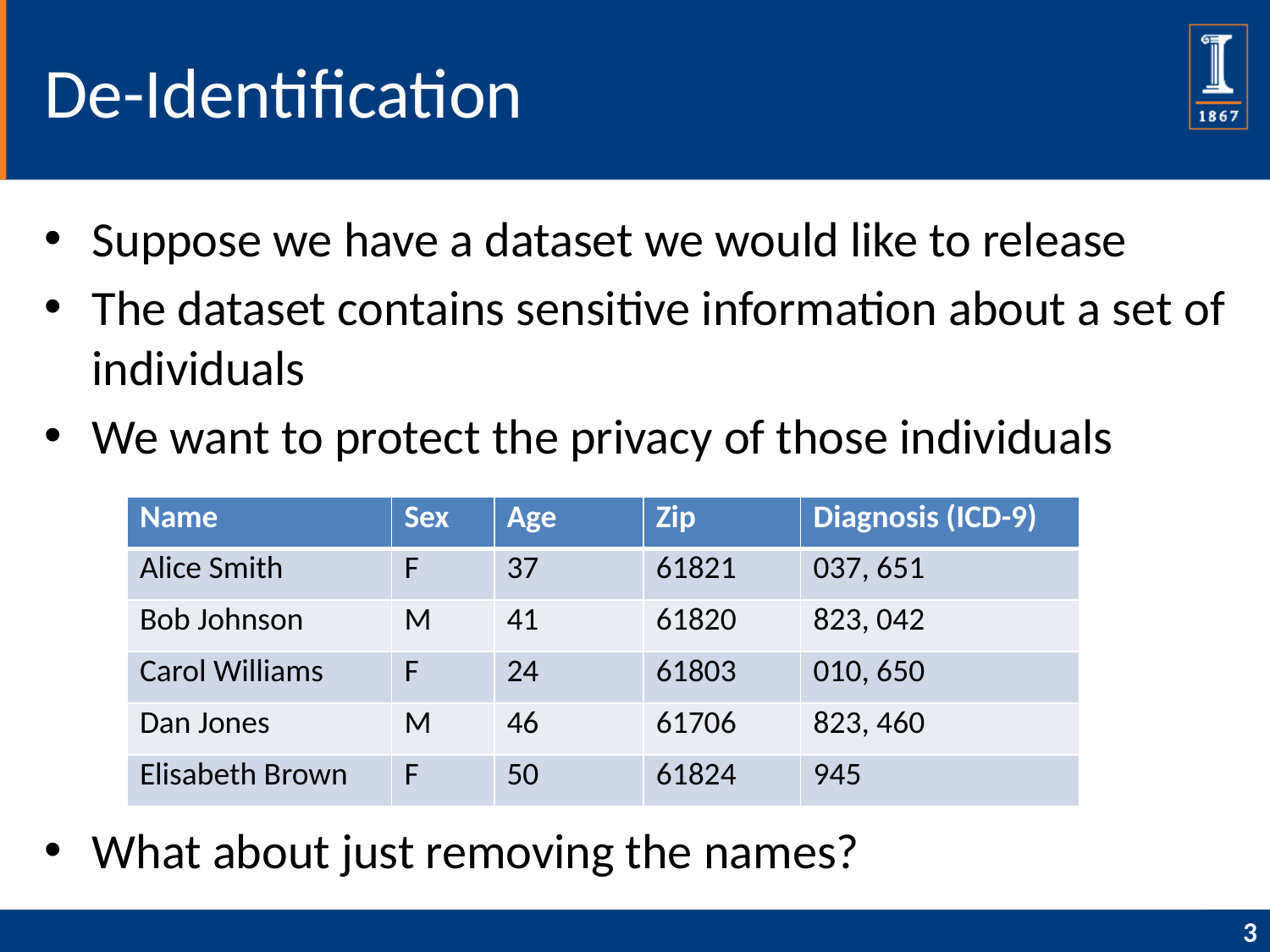

# De-Identification
Suppose we have a dataset we would like to release
The dataset contains sensitive information about a set of individuals
We want to protect the privacy of those individuals

What about just removing the names?
| Name | Sex | Age | Zip | Diagnosis (ICD-9) |
| --- | --- | --- | --- | --- |
| Alice Smith | F | 37 | 61821 | 037, 651 |
| Bob Johnson | M | 41 | 61820 | 823, 042 |
| Carol Williams | F | 24 | 61803 | 010, 650 |
| Dan Jones | M | 46 | 61706 | 823, 460 |
| Elisabeth Brown | F | 50 | 61824 | 945 |
3